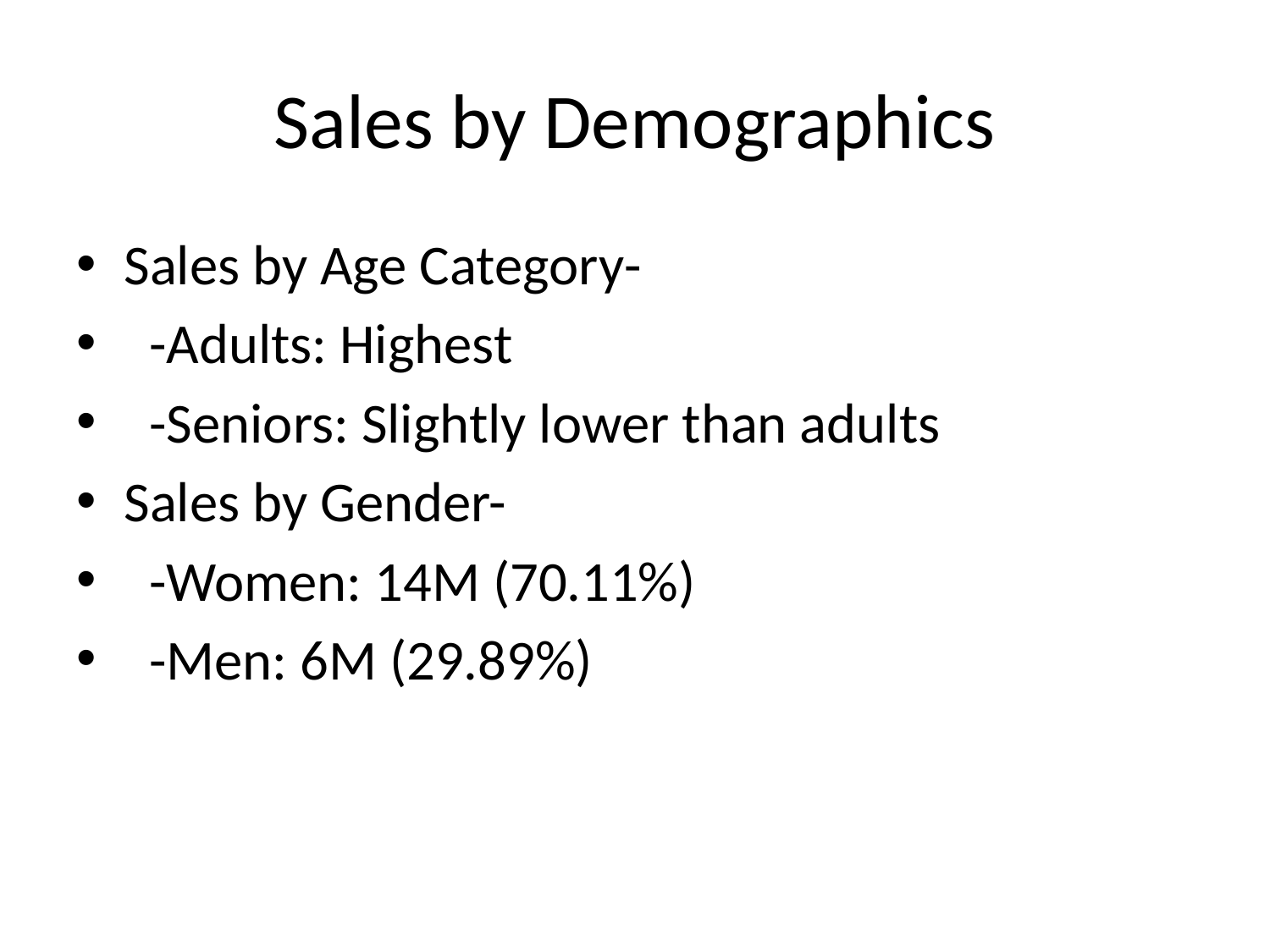

# Sales by Demographics
Sales by Age Category-
  -Adults: Highest
  -Seniors: Slightly lower than adults
Sales by Gender-
  -Women: 14M (70.11%)
  -Men: 6M (29.89%)